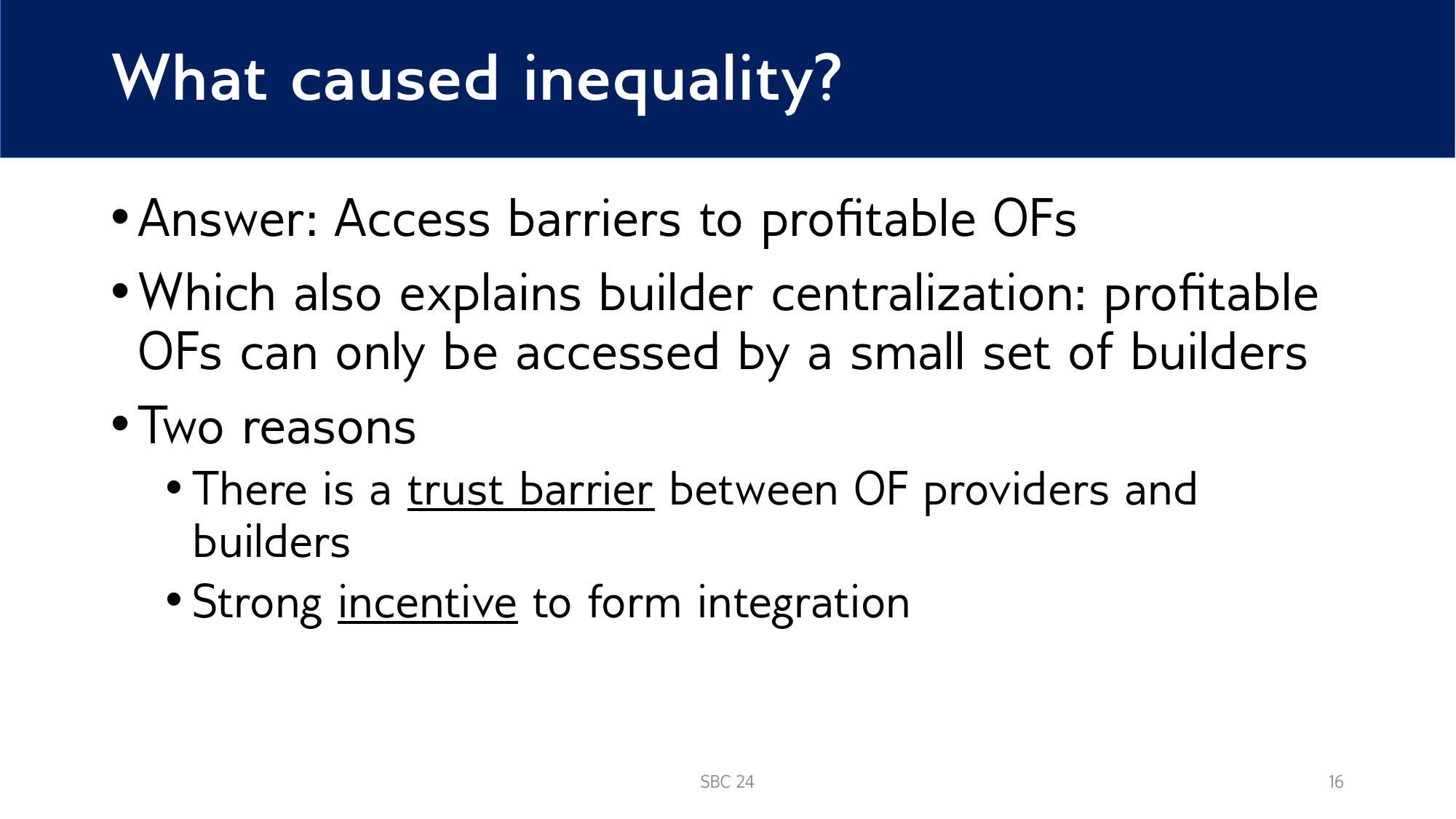

# What caused inequality?
Answer: Access barriers to profitable OFs
Which also explains builder centralization: profitable OFs can only be accessed by a small set of builders
Two reasons
There is a trust barrier between OF providers and builders
Strong incentive to form integration

SBC 24
16